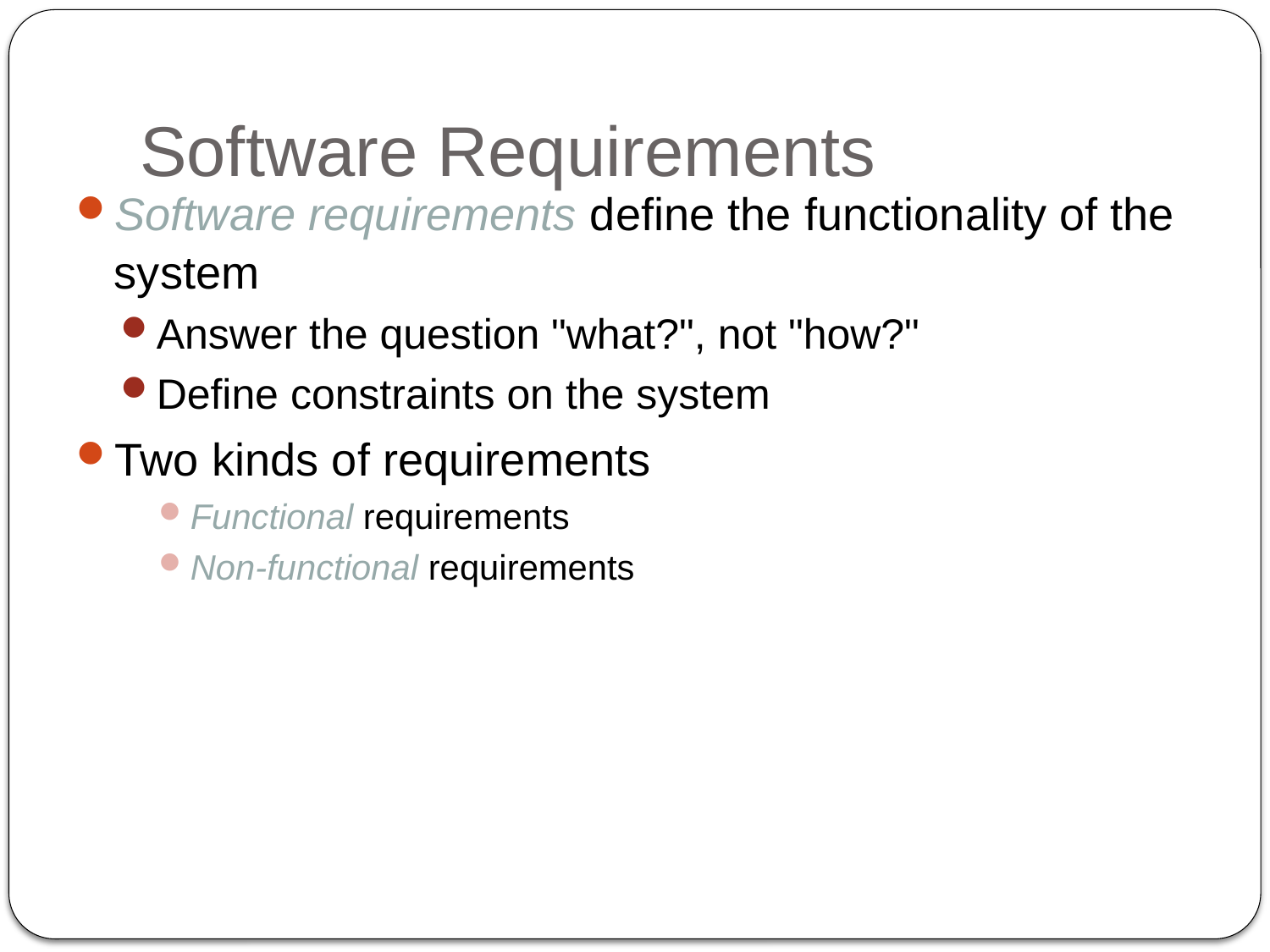

# Software Requirements
Software requirements define the functionality of the system
Answer the question "what?", not "how?"
Define constraints on the system
Two kinds of requirements
Functional requirements
Non-functional requirements